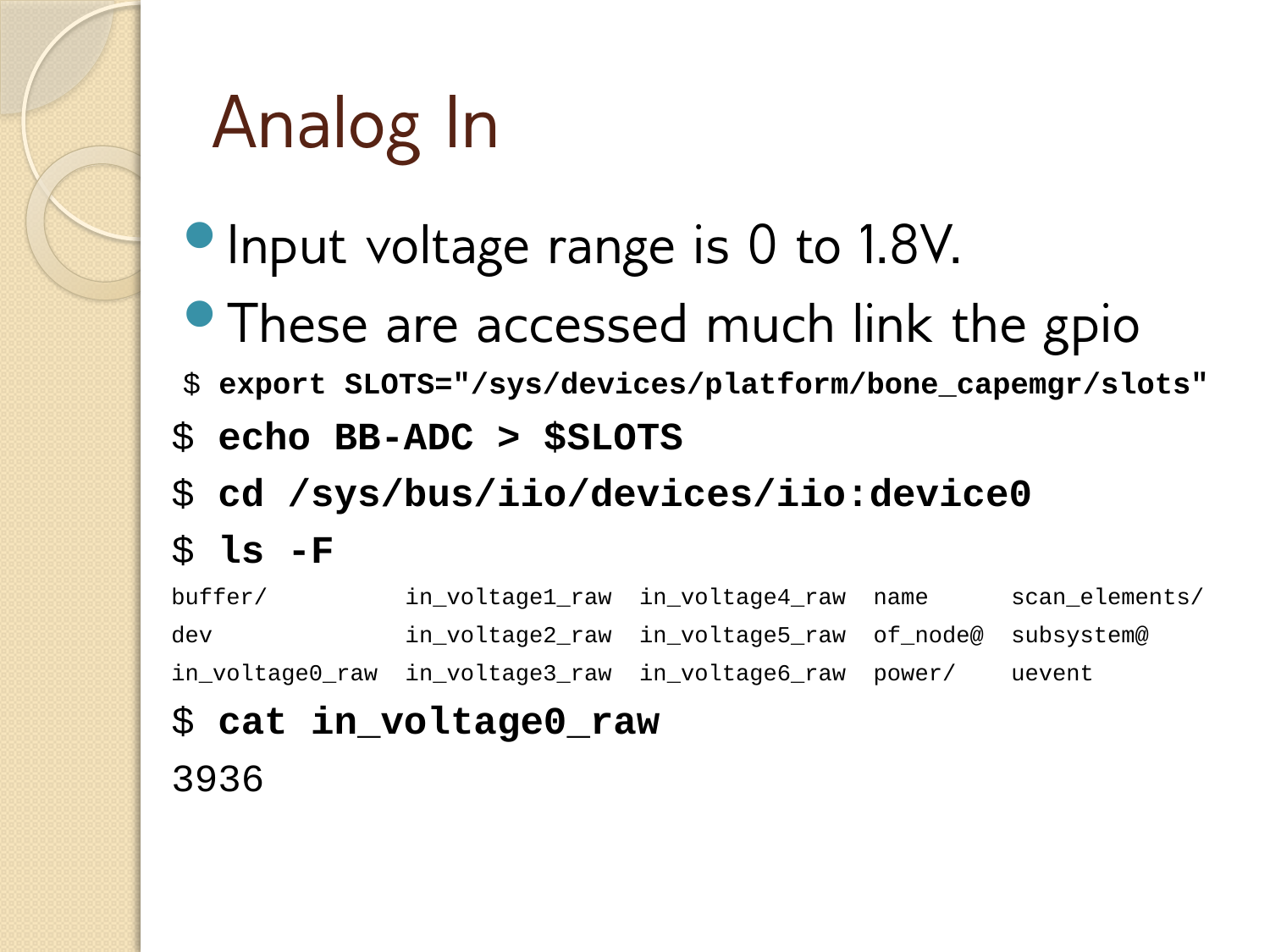

# Analog In
Input voltage range is 0 to 1.8V.
These are accessed much link the gpio
$ export SLOTS="/sys/devices/platform/bone_capemgr/slots"
$ echo BB-ADC > $SLOTS
$ cd /sys/bus/iio/devices/iio:device0
$ ls -F
buffer/          in_voltage1_raw  in_voltage4_raw  name      scan_elements/
dev              in_voltage2_raw  in_voltage5_raw  of_node@  subsystem@
in_voltage0_raw  in_voltage3_raw  in_voltage6_raw  power/    uevent
$ cat in_voltage0_raw
3936